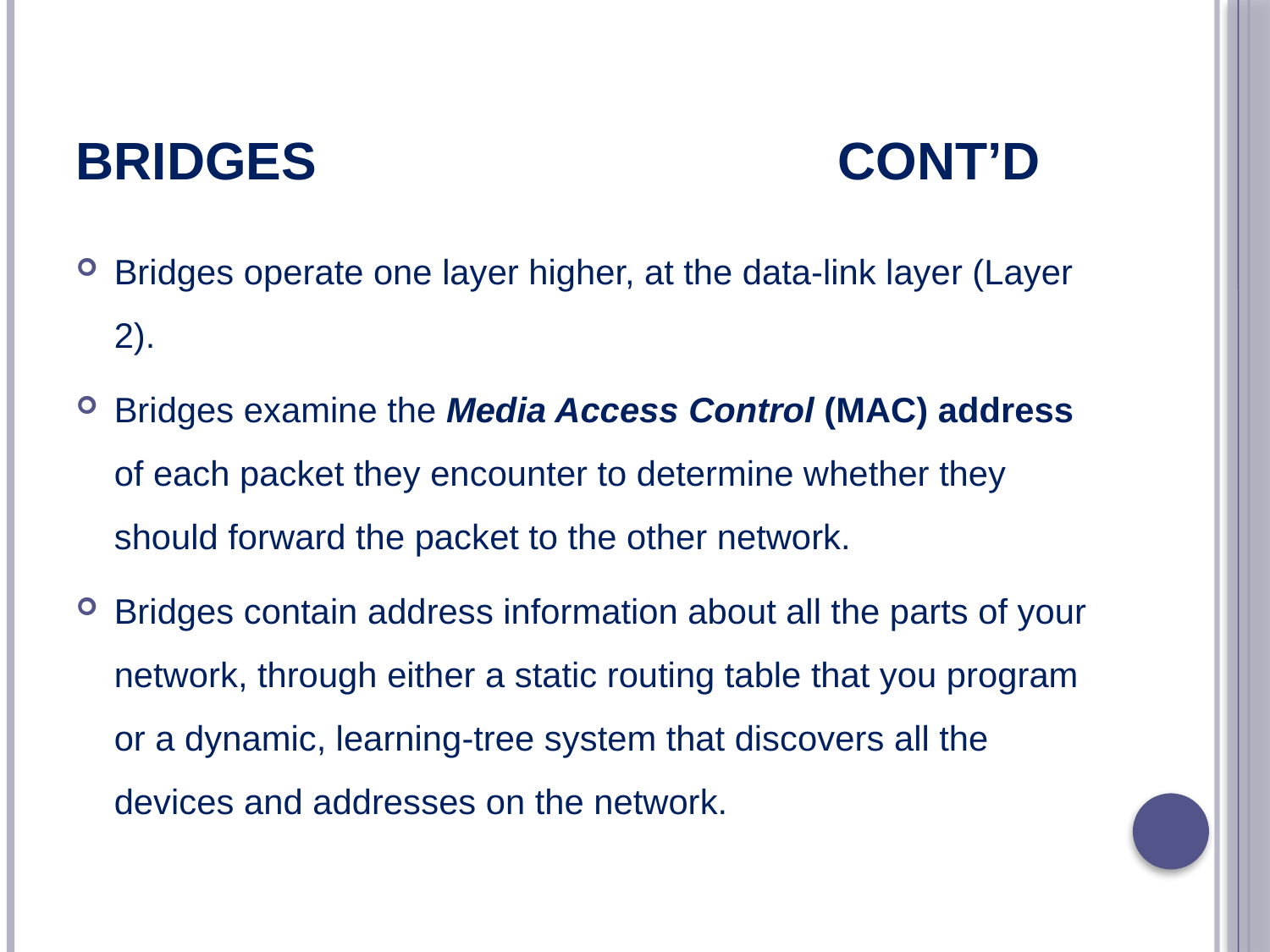

# Bridges					cont’d
Bridges operate one layer higher, at the data-link layer (Layer 2).
Bridges examine the Media Access Control (MAC) address of each packet they encounter to determine whether they should forward the packet to the other network.
Bridges contain address information about all the parts of your network, through either a static routing table that you program or a dynamic, learning-tree system that discovers all the devices and addresses on the network.